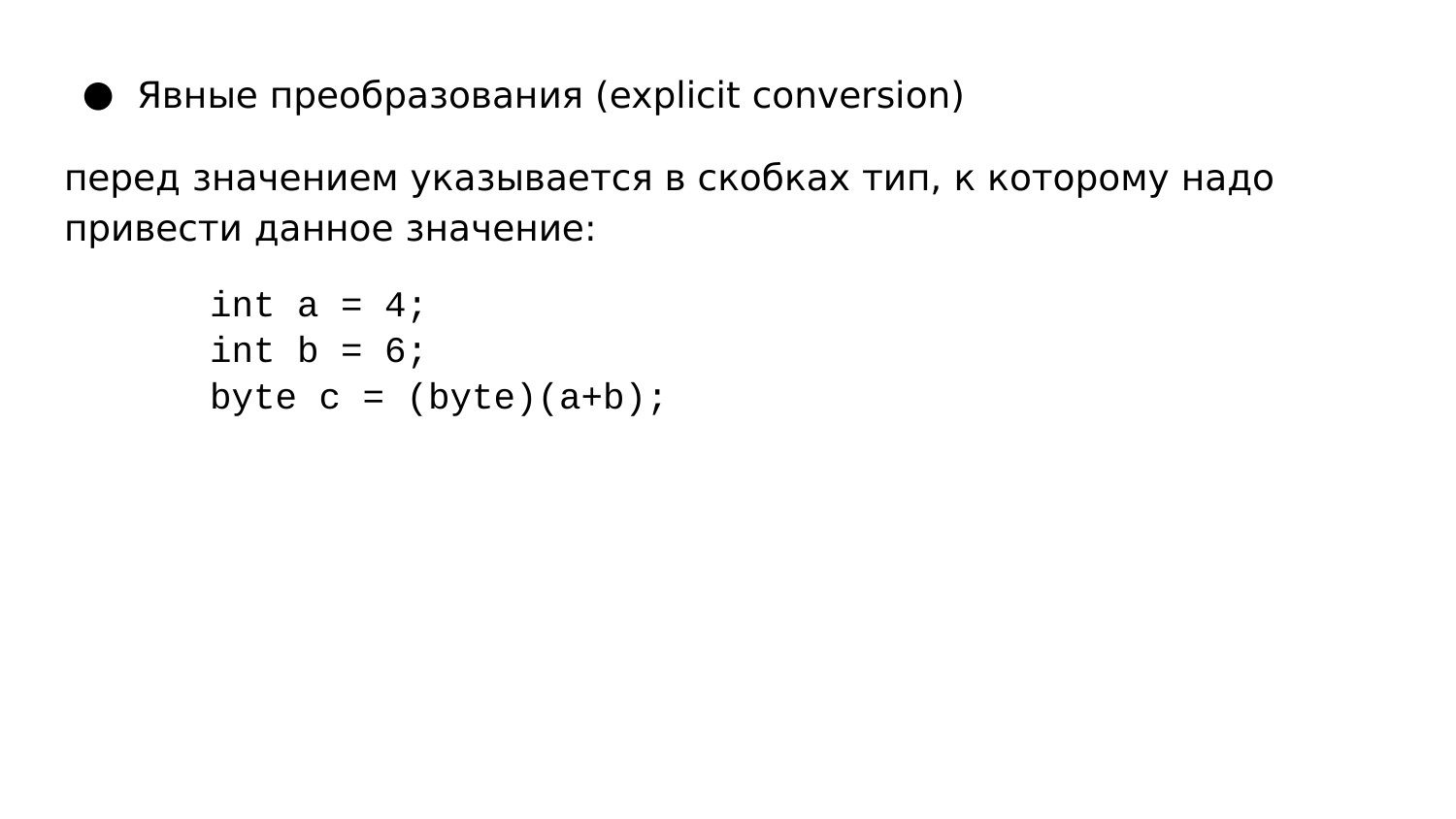

Явные преобразования (explicit conversion)
перед значением указывается в скобках тип, к которому надо привести данное значение:
int a = 4;
int b = 6;
byte c = (byte)(a+b);